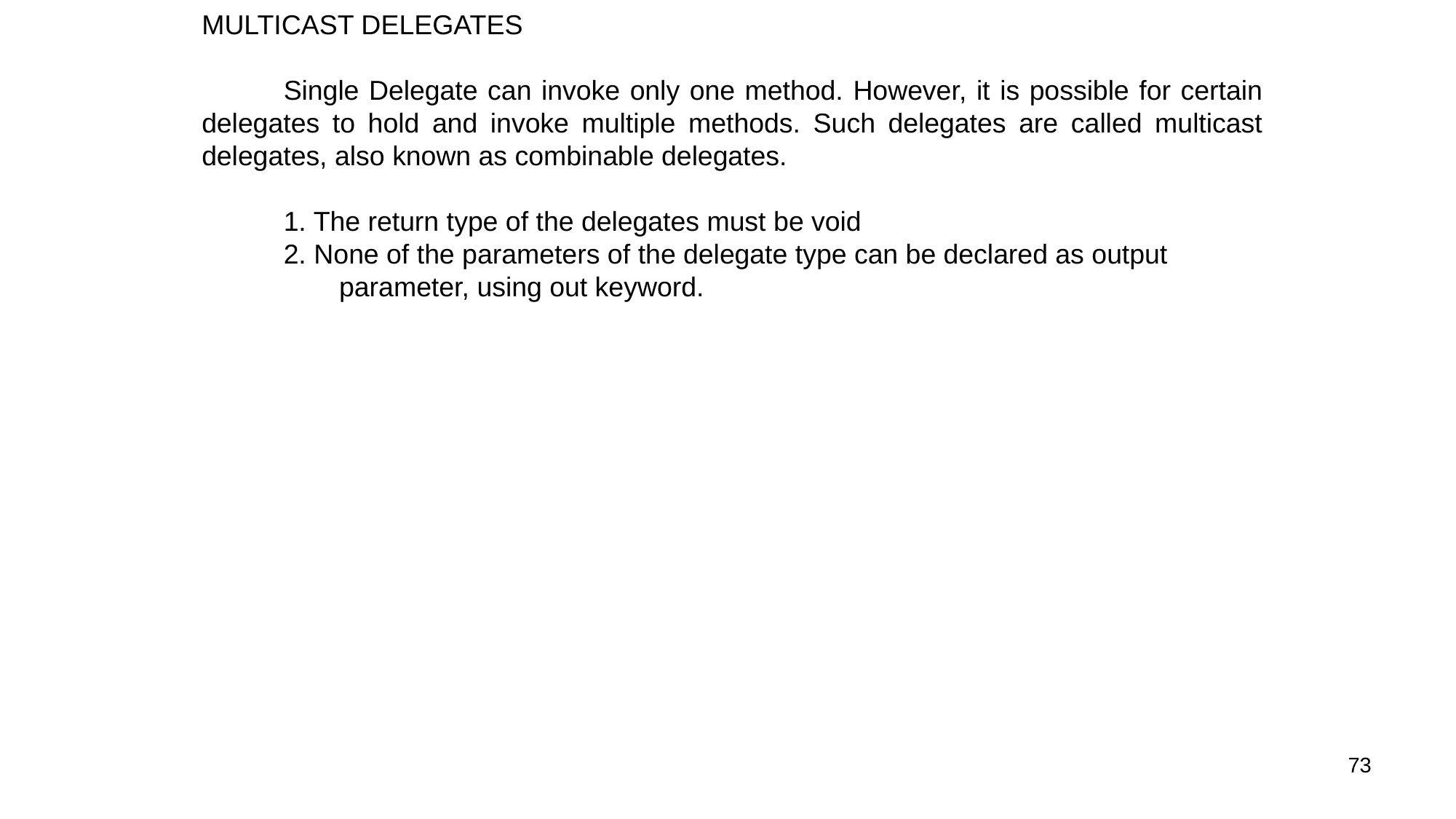

MULTICAST DELEGATES

	Single Delegate can invoke only one method. However, it is possible for certain delegates to hold and invoke multiple methods. Such delegates are called multicast delegates, also known as combinable delegates.

	1. The return type of the delegates must be void
	2. None of the parameters of the delegate type can be declared as output
                  parameter, using out keyword.
73